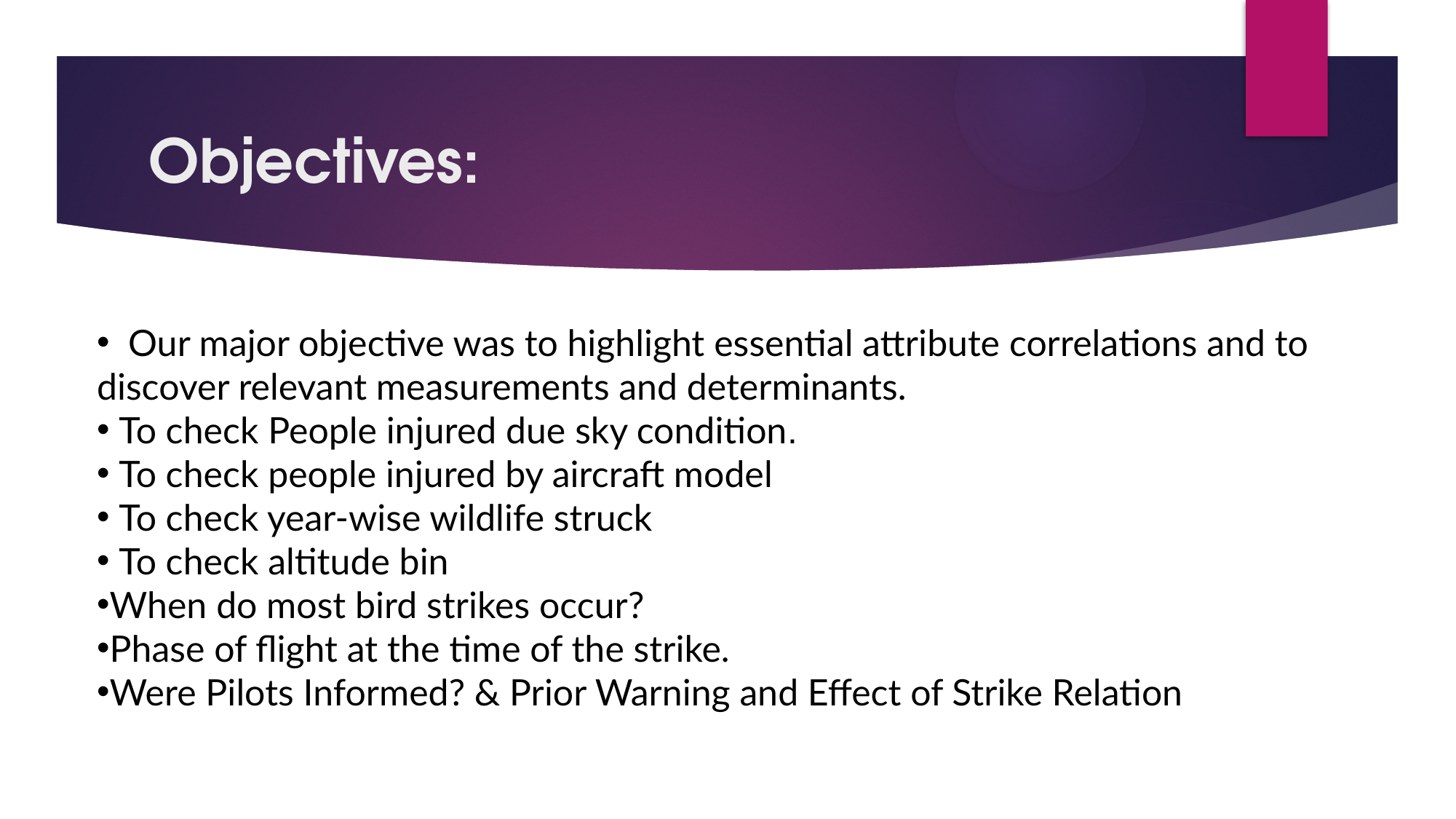

# Objectives:
  Our major objective was to highlight essential attribute correlations and to discover relevant measurements and determinants.
 To check People injured due sky condition.
 To check people injured by aircraft model
 To check year-wise wildlife struck
 To check altitude bin
When do most bird strikes occur?
Phase of flight at the time of the strike.
Were Pilots Informed? & Prior Warning and Effect of Strike Relation